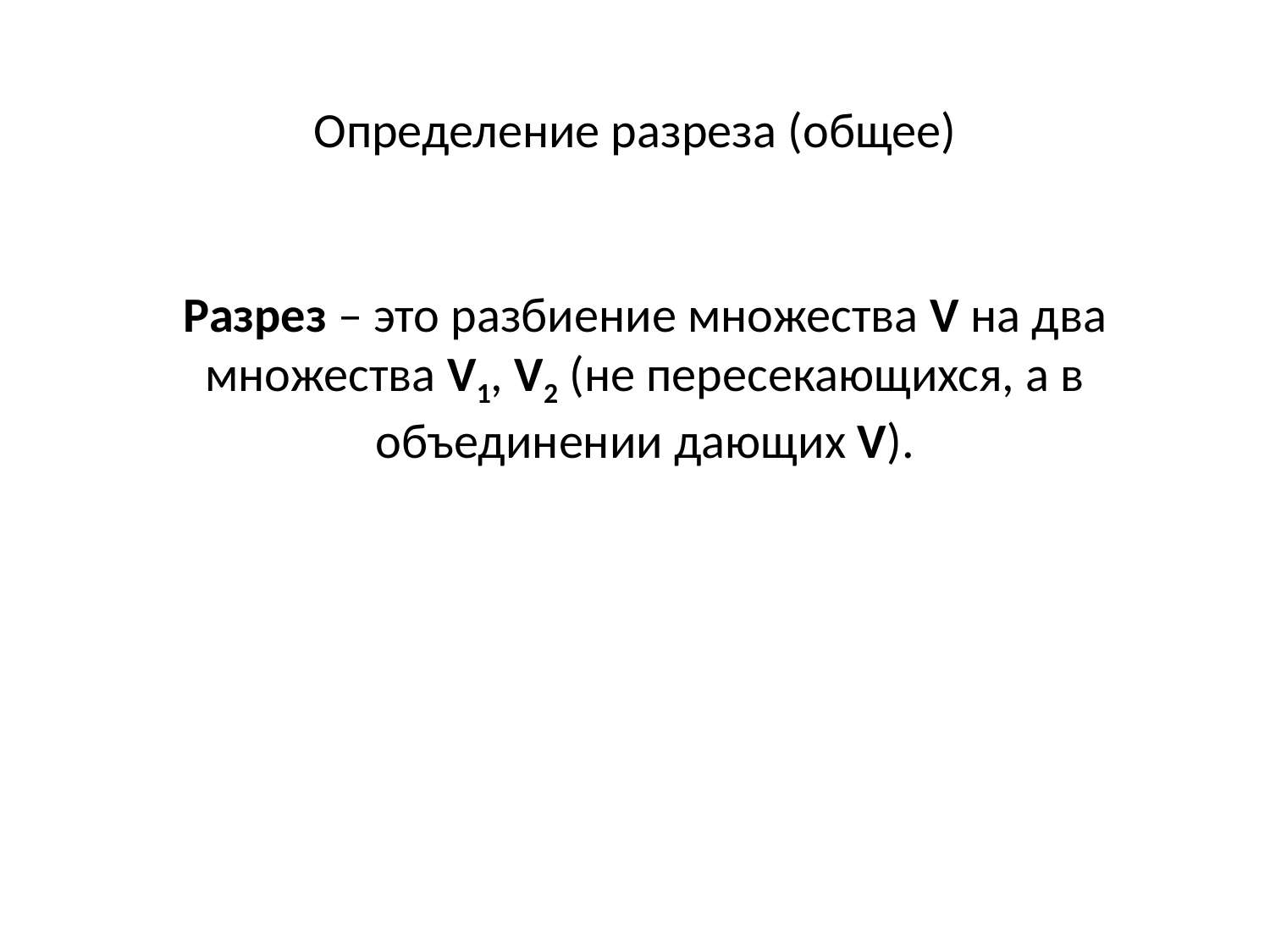

Определение разреза (общее)
Разрез – это разбиение множества V на два множества V1, V2 (не пересекающихся, а в объединении дающих V).